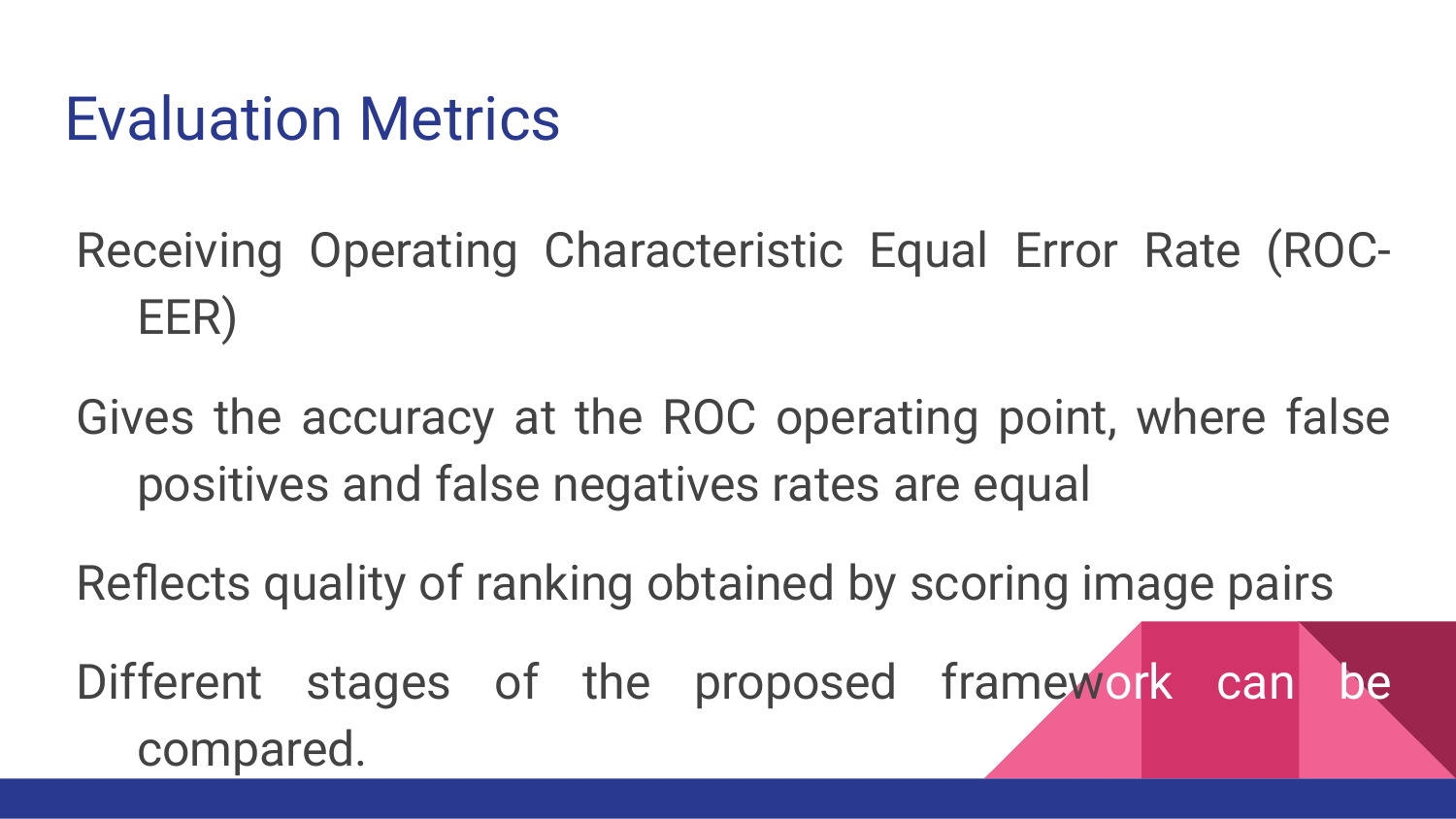

# Evaluation Metrics
Receiving Operating Characteristic Equal Error Rate (ROC-EER)
Gives the accuracy at the ROC operating point, where false positives and false negatives rates are equal
Reflects quality of ranking obtained by scoring image pairs
Different stages of the proposed framework can be compared.